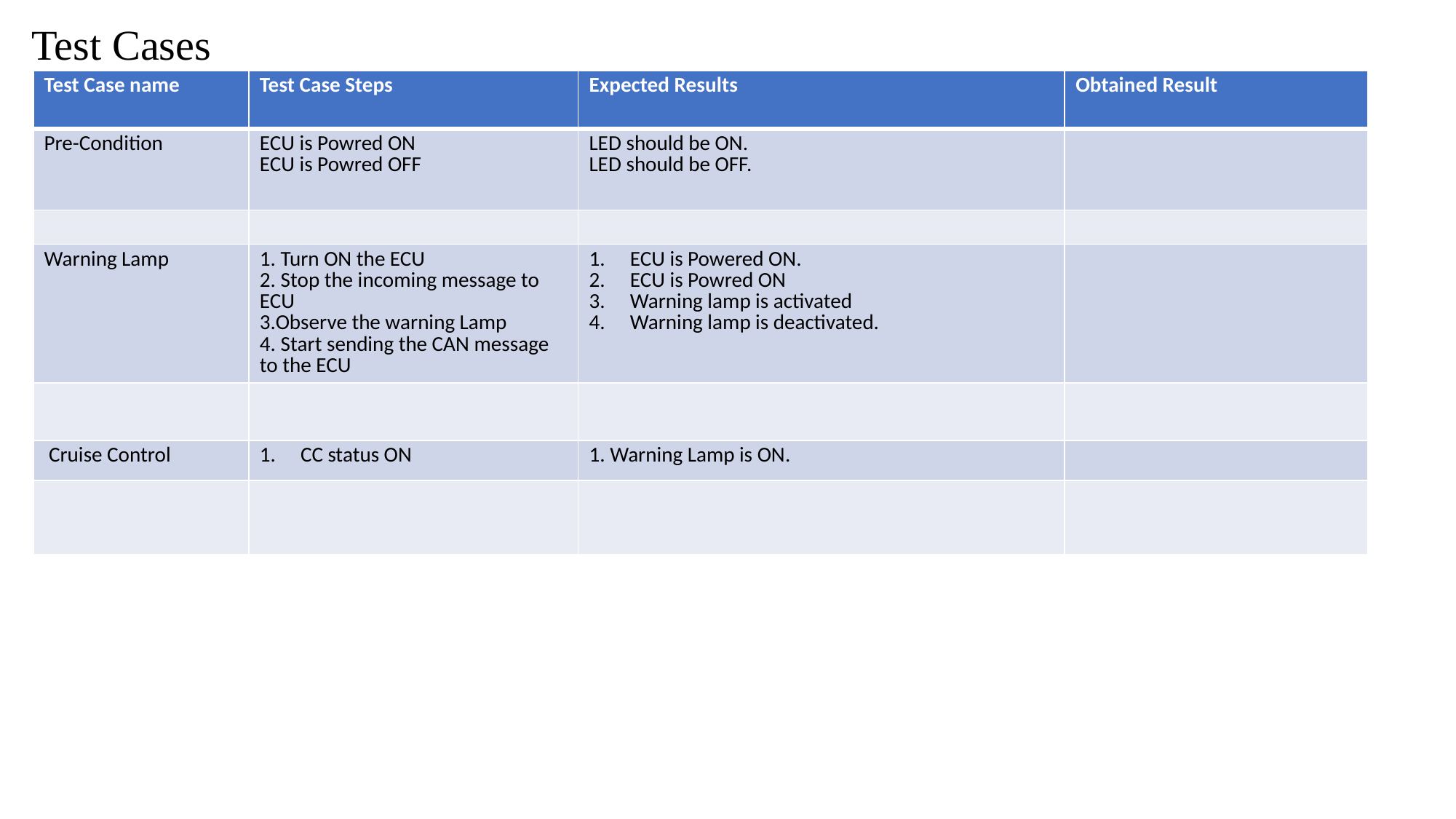

Test Cases
| Test Case name | Test Case Steps | Expected Results | Obtained Result |
| --- | --- | --- | --- |
| Pre-Condition | ECU is Powred ON ECU is Powred OFF | LED should be ON. LED should be OFF. |  |
|  |  |  |  |
| Warning Lamp | 1. Turn ON the ECU 2. Stop the incoming message to ECU 3.Observe the warning Lamp 4. Start sending the CAN message to the ECU | ECU is Powered ON. ECU is Powred ON Warning lamp is activated Warning lamp is deactivated. |  |
|  |  |  |  |
| Cruise Control | CC status ON | 1. Warning Lamp is ON. |  |
|  |  |  |  |